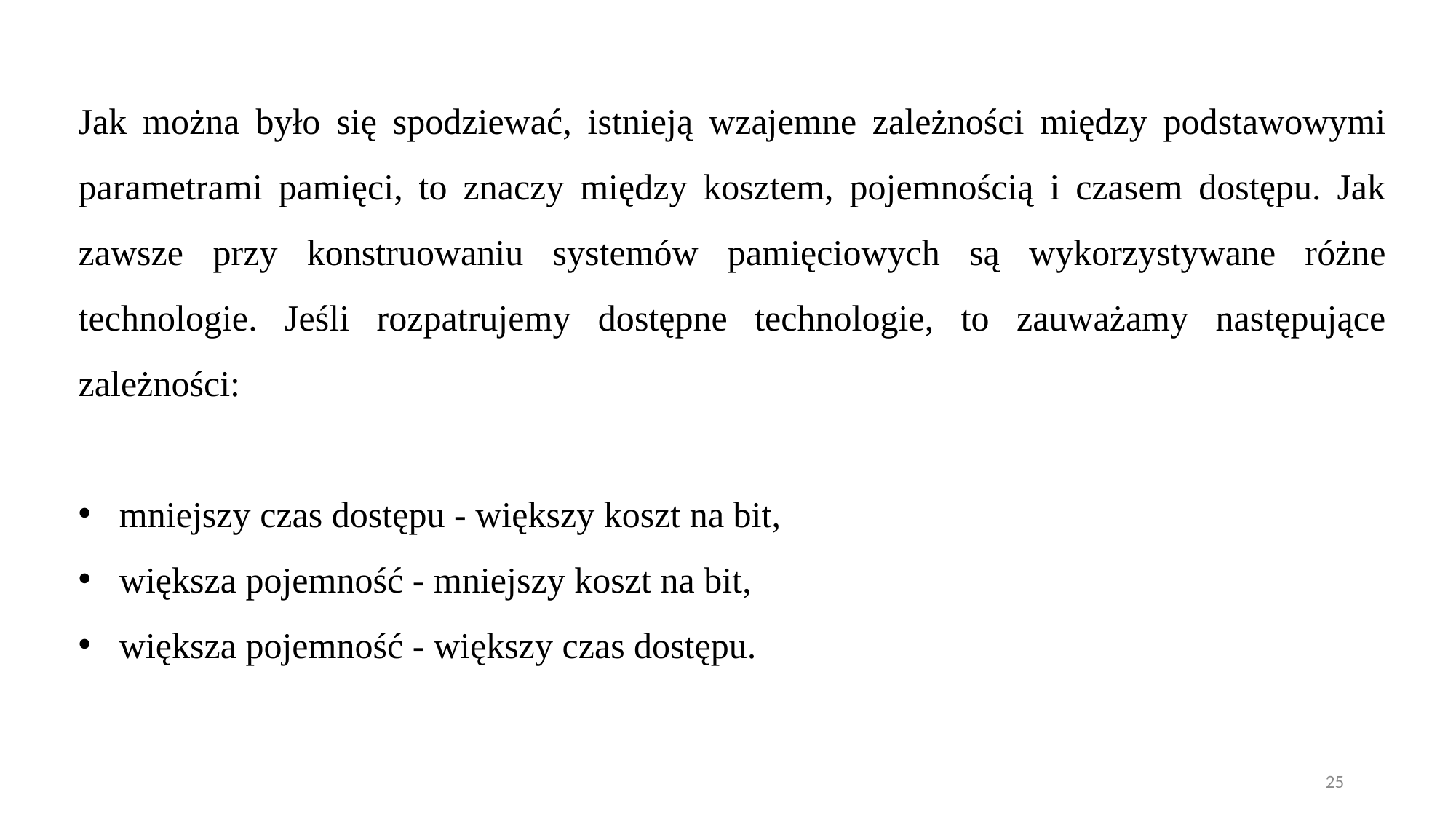

Jak można było się spodziewać, istnieją wzajemne zależności między podstawowymi parametrami pamięci, to znaczy między kosztem, pojemnością i czasem dostępu. Jak zawsze przy konstruowaniu systemów pamięciowych są wykorzystywane różne technologie. Jeśli rozpatrujemy dostępne technologie, to zauważamy następujące zależności:

mniejszy czas dostępu - większy koszt na bit,
większa pojemność - mniejszy koszt na bit,
większa pojemność - większy czas dostępu.
25